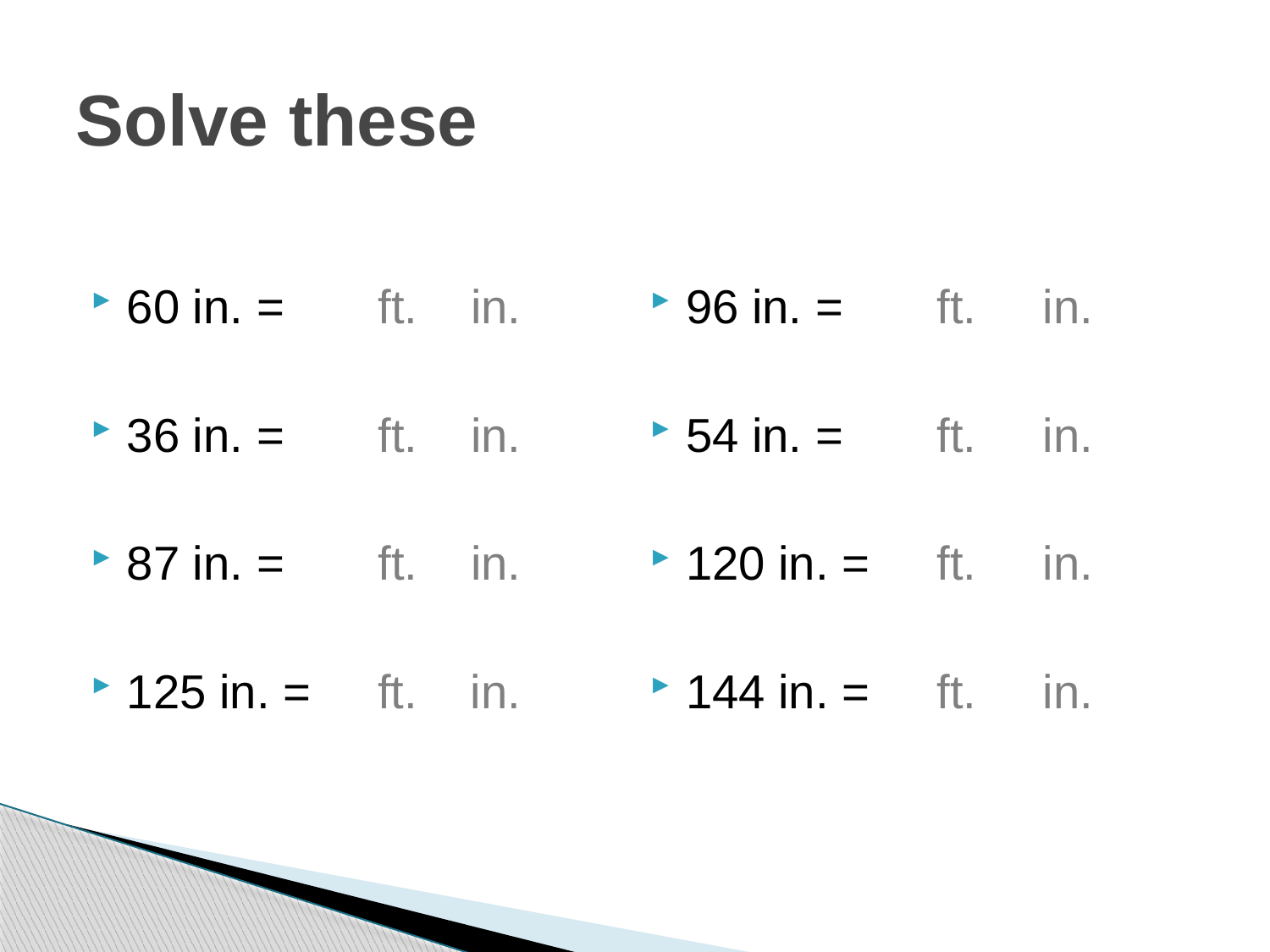

# Solve these

60 in. =       ft.    in.

36 in. =       ft.    in.

87 in. =       ft.    in.

125 in. =     ft.    in.

96 in. =       ft.     in.

54 in. =       ft.     in.

120 in. =     ft.     in.

144 in. =     ft.     in.